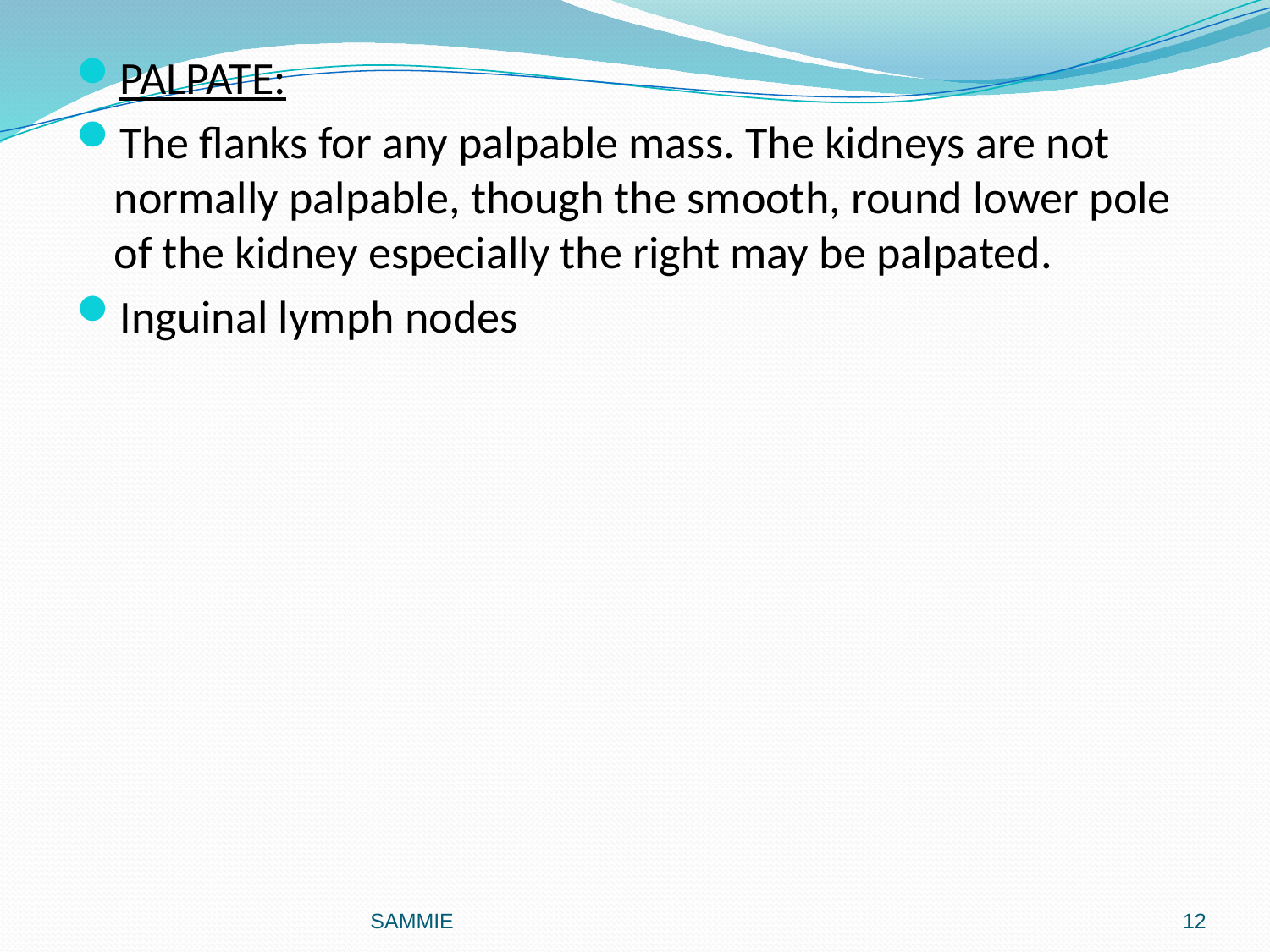

#
PALPATE:
The flanks for any palpable mass. The kidneys are not normally palpable, though the smooth, round lower pole of the kidney especially the right may be palpated.
Inguinal lymph nodes

SAMMIE
12